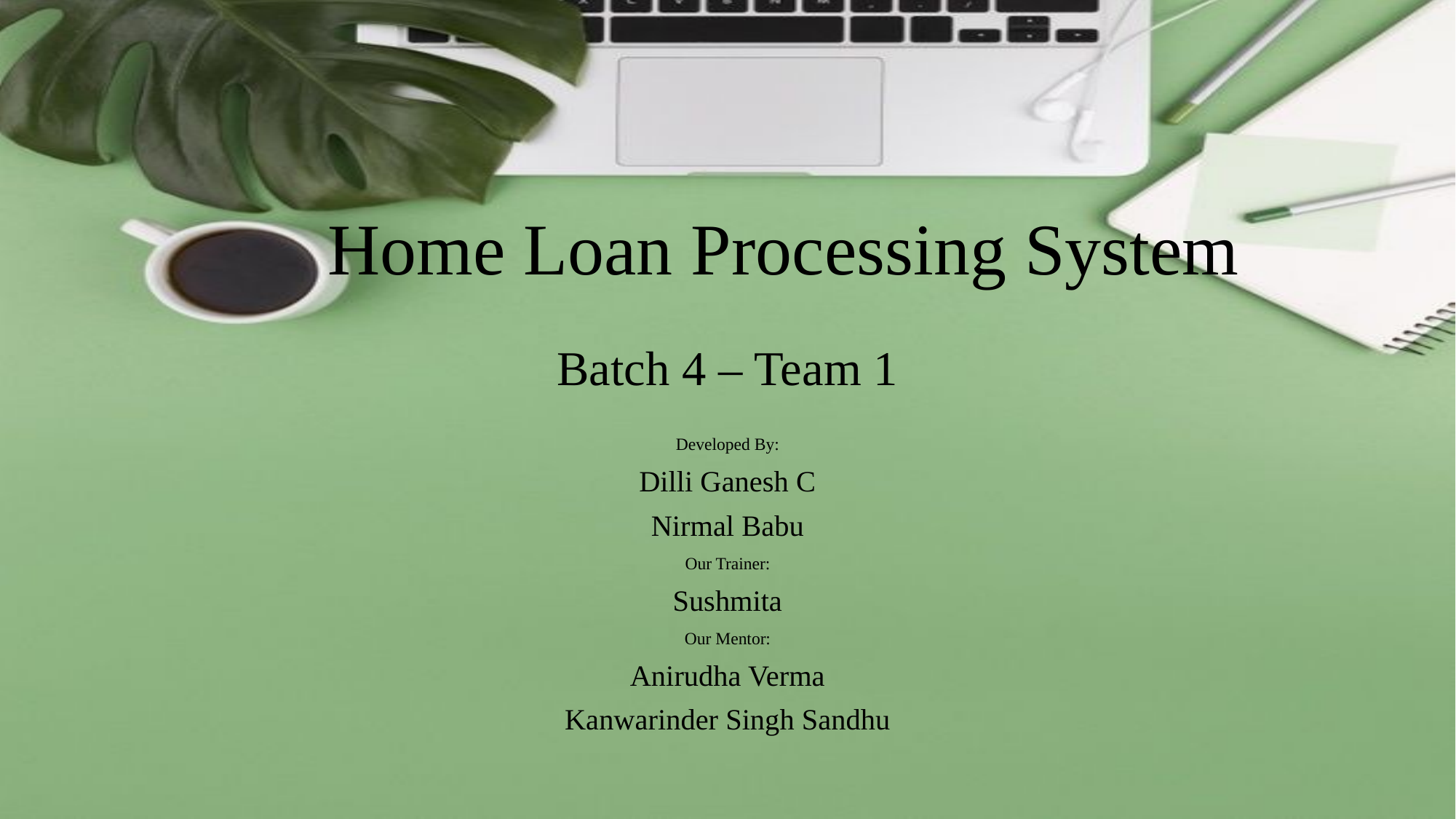

Home Loan Processing System
# Batch 4 – Team 1
Developed By:
Dilli Ganesh C
Nirmal Babu
Our Trainer:
Sushmita
Our Mentor:
Anirudha Verma
Kanwarinder Singh Sandhu